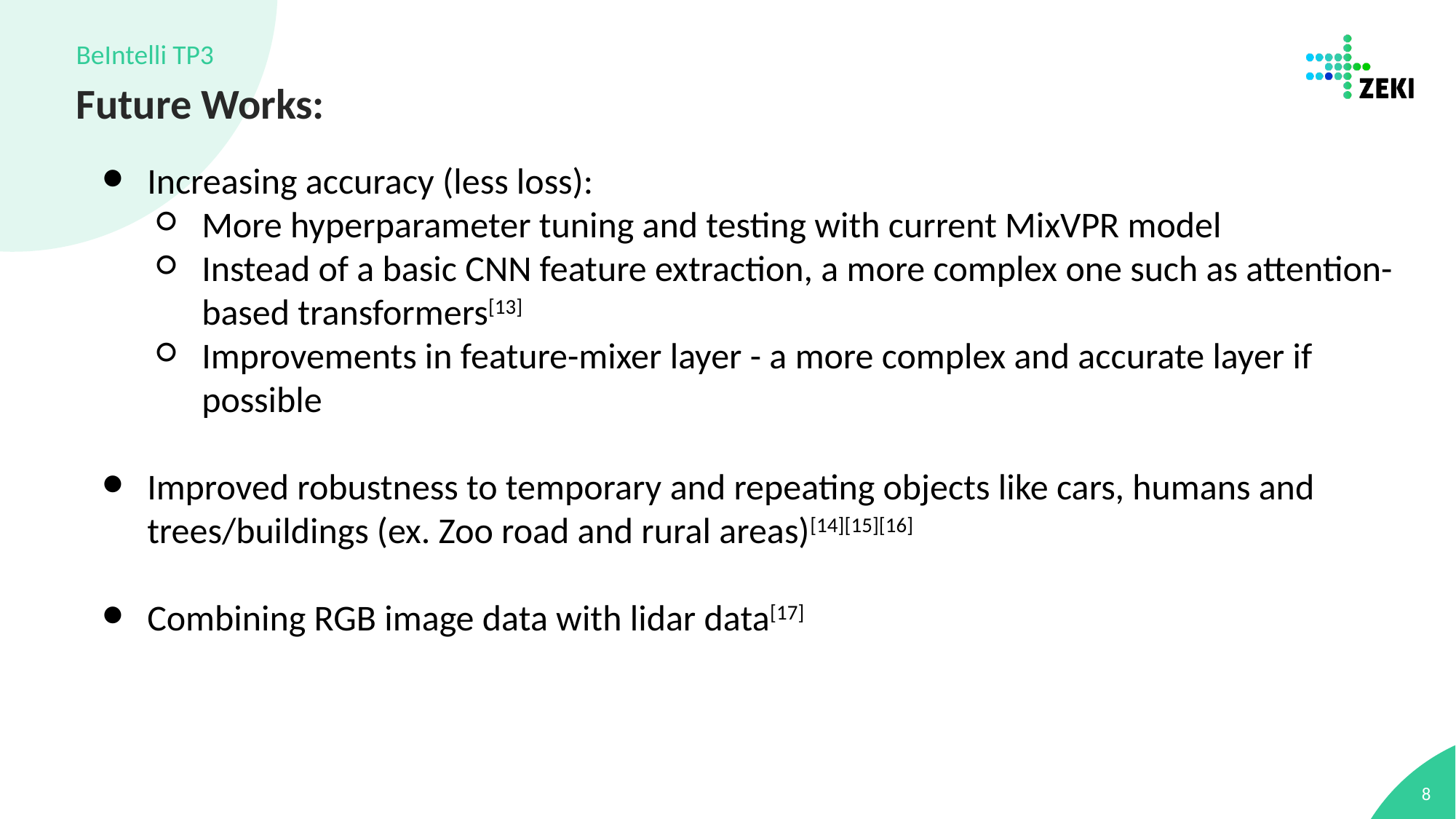

BeIntelli TP3
# Future Works:
Increasing accuracy (less loss):
More hyperparameter tuning and testing with current MixVPR model
Instead of a basic CNN feature extraction, a more complex one such as attention-based transformers[13]
Improvements in feature-mixer layer - a more complex and accurate layer if possible

Improved robustness to temporary and repeating objects like cars, humans and trees/buildings (ex. Zoo road and rural areas)[14][15][16]

Combining RGB image data with lidar data[17]